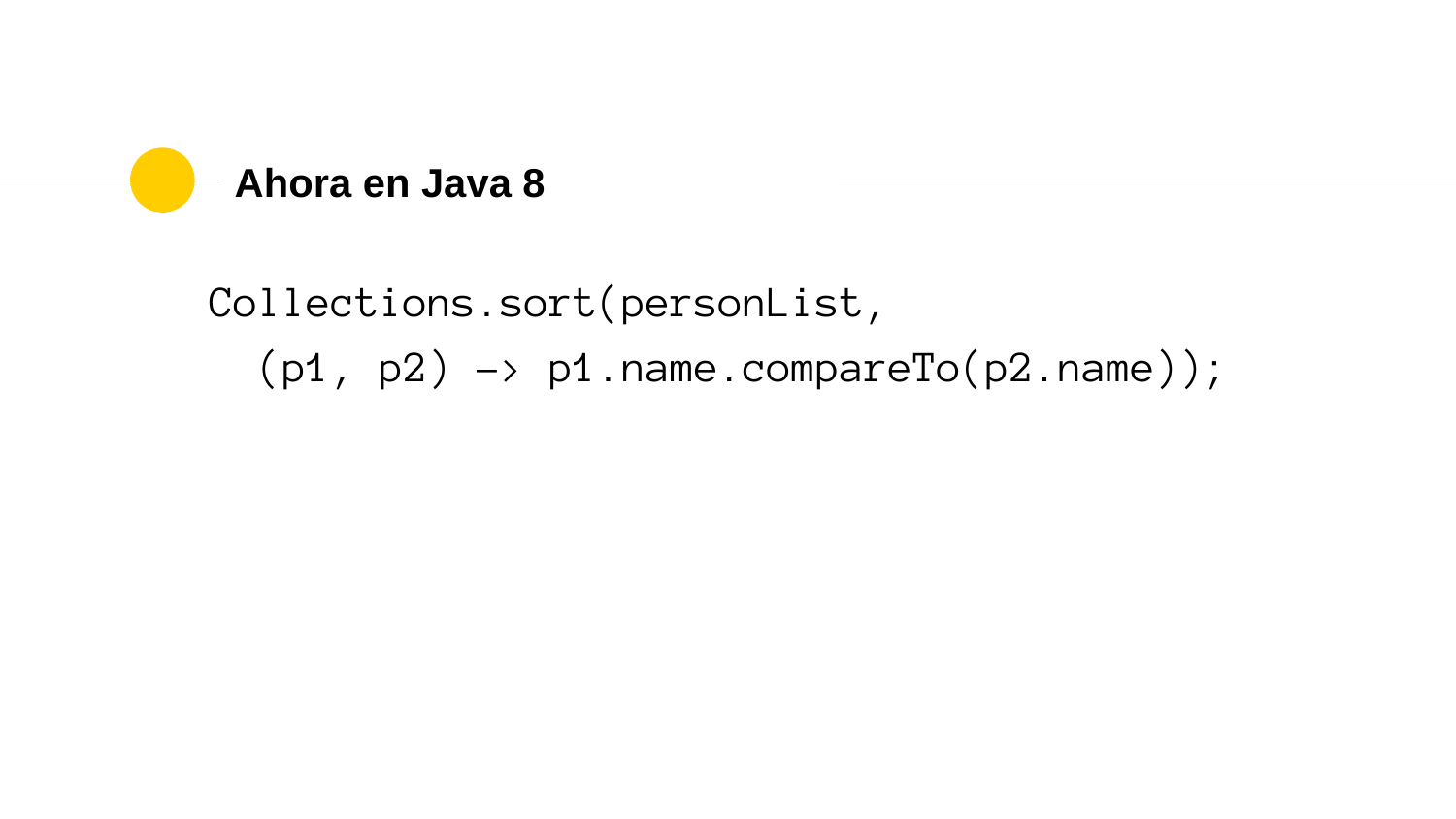

# Ahora en Java 8
Collections.sort(personList,
  (p1, p2) -> p1.name.compareTo(p2.name));